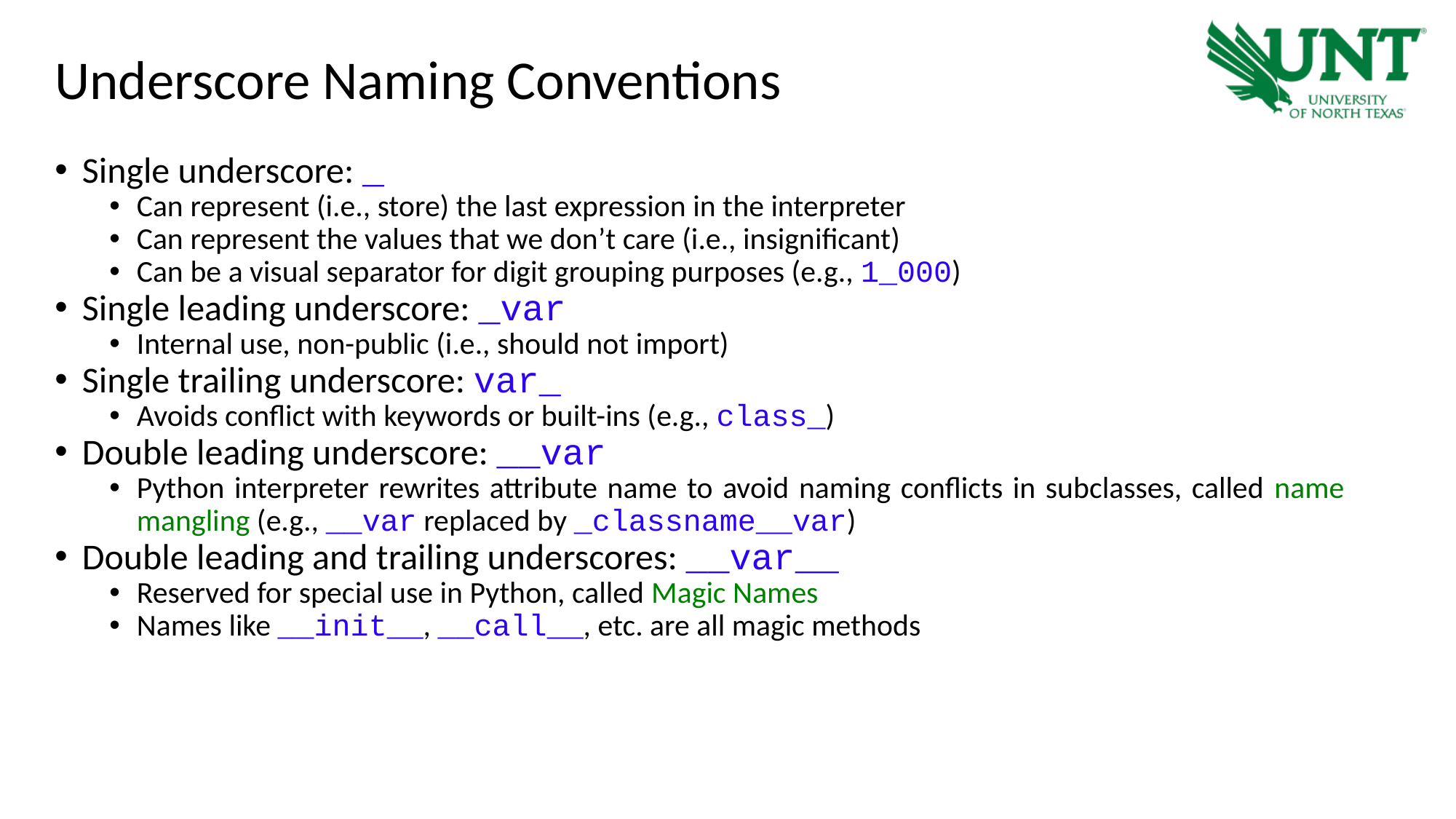

# Underscore Naming Conventions
Single underscore: _
Can represent (i.e., store) the last expression in the interpreter
Can represent the values that we don’t care (i.e., insignificant)
Can be a visual separator for digit grouping purposes (e.g., 1_000)
Single leading underscore: _var
Internal use, non-public (i.e., should not import)
Single trailing underscore: var_
Avoids conflict with keywords or built-ins (e.g., class_)
Double leading underscore: __var
Python interpreter rewrites attribute name to avoid naming conflicts in subclasses, called name mangling (e.g., __var replaced by _classname__var)
Double leading and trailing underscores: __var__
Reserved for special use in Python, called Magic Names
Names like __init__, __call__, etc. are all magic methods